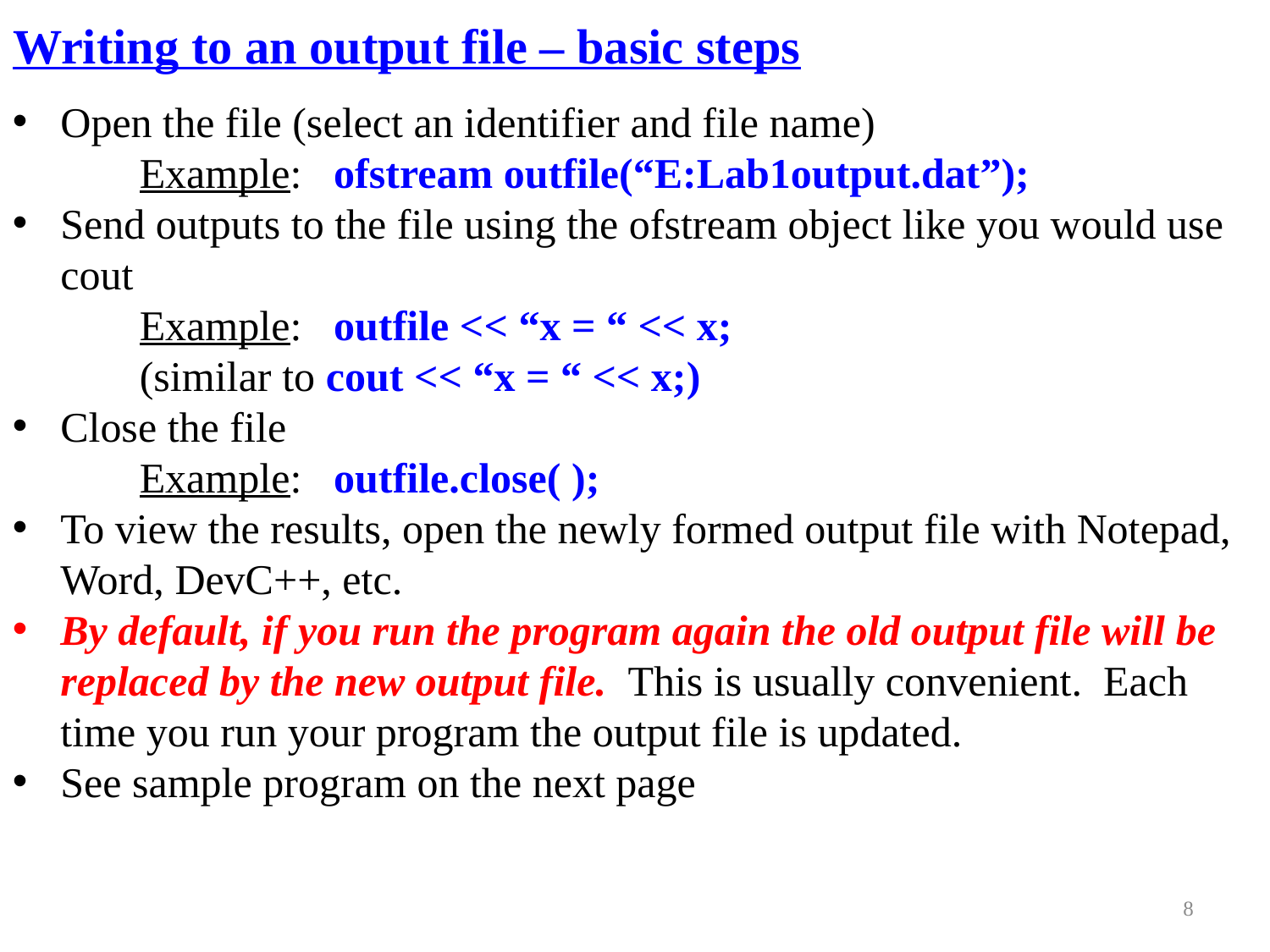

# Writing to an output file – basic steps
Open the file (select an identifier and file name)
Example:   ofstream outfile(“E:Lab1output.dat”);
Send outputs to the file using the ofstream object like you would use cout
Example:   outfile << “x = “ << x;
(similar to cout << “x = “ << x;)
Close the file
Example:   outfile.close( );
To view the results, open the newly formed output file with Notepad, Word, DevC++, etc.
By default, if you run the program again the old output file will be replaced by the new output file.  This is usually convenient.  Each time you run your program the output file is updated.
See sample program on the next page
8